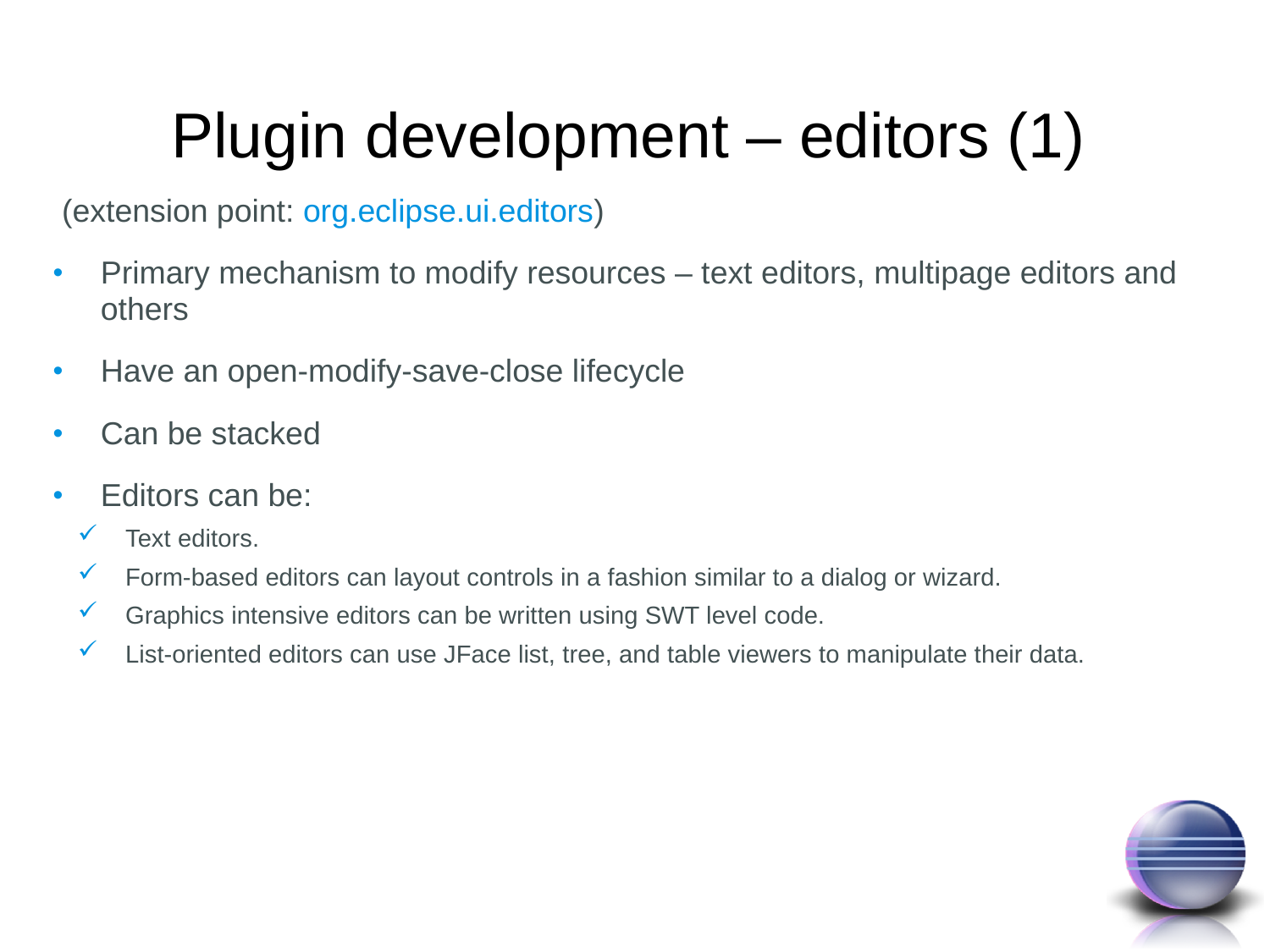

# Plugin development – editors (1)
 (extension point: org.eclipse.ui.editors)
Primary mechanism to modify resources – text editors, multipage editors and others
Have an open-modify-save-close lifecycle
Can be stacked
Editors can be:
Text editors.
Form-based editors can layout controls in a fashion similar to a dialog or wizard.
Graphics intensive editors can be written using SWT level code.
List-oriented editors can use JFace list, tree, and table viewers to manipulate their data.